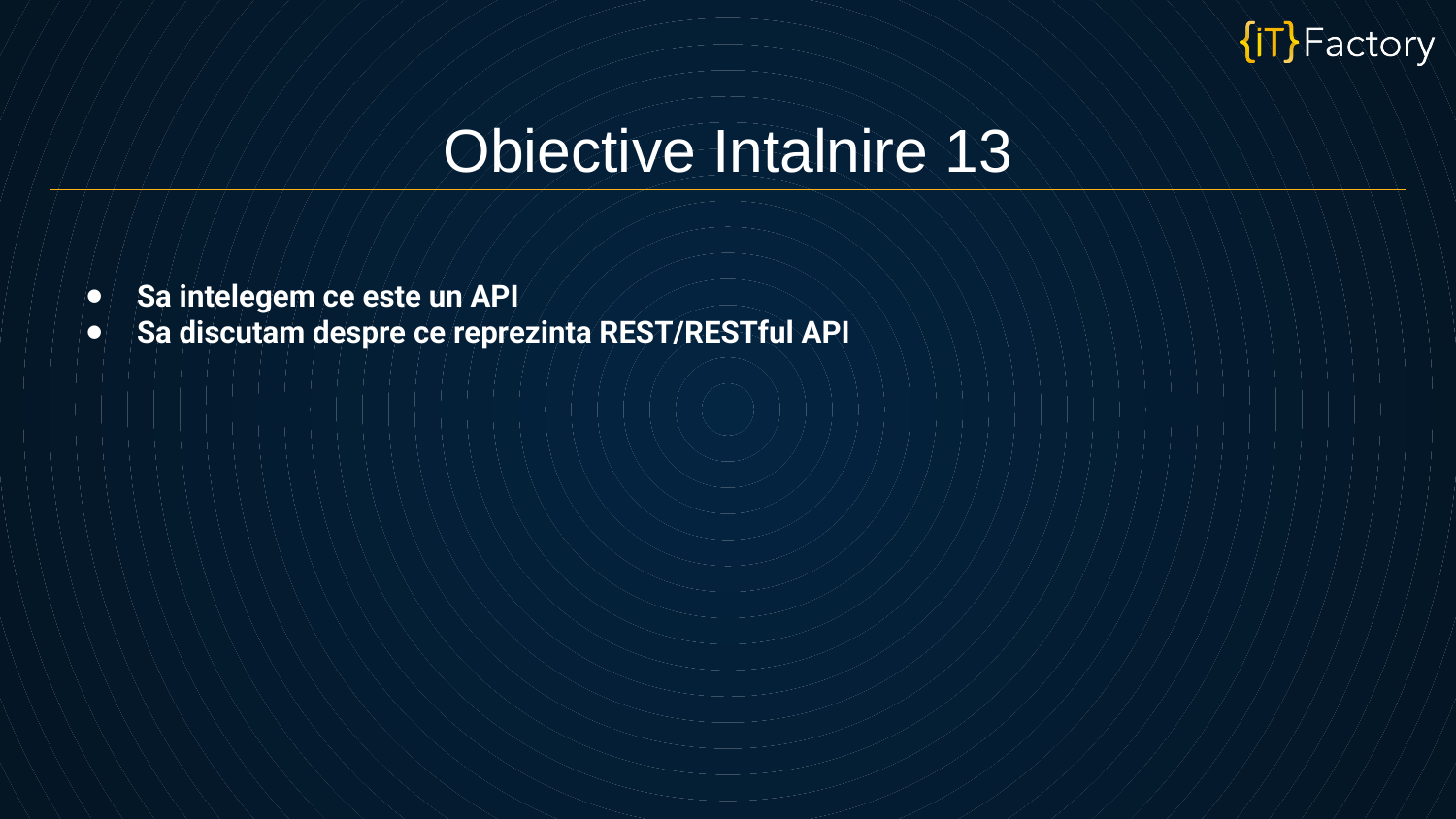

Obiective Intalnire 13

Sa intelegem ce este un API
Sa discutam despre ce reprezinta REST/RESTful API